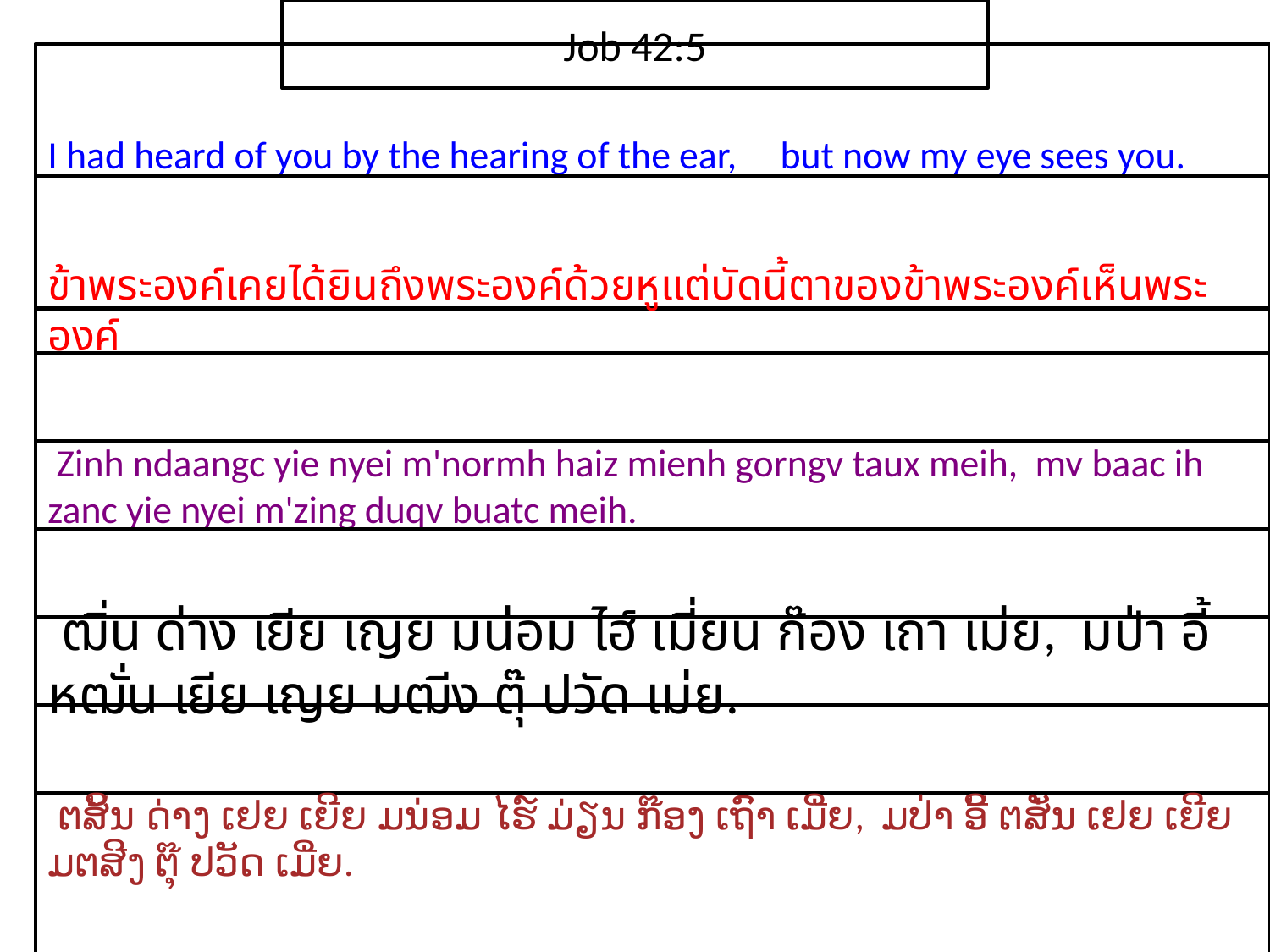

Job 42:5
I had heard of you by the hearing of the ear,     but now my eye sees you.
ข้า​พระ​องค์​เคย​ได้​ยิน​ถึง​พระ​องค์​ด้วย​หูแต่​บัดนี้​ตา​ของ​ข้า​พระ​องค์​เห็น​พระ​องค์
 Zinh ndaangc yie nyei m'normh haiz mienh gorngv taux meih,  mv baac ih zanc yie nyei m'zing duqv buatc meih.
 ฒิ่น ด่าง เยีย เญย มน่อม ไฮ์ เมี่ยน ก๊อง เถา เม่ย,  มป่า อี้ หฒั่น เยีย เญย มฒีง ตุ๊ ปวัด เม่ย.
 ຕສິ້ນ ດ່າງ ເຢຍ ເຍີຍ ມນ່ອມ ໄຮ໌ ມ່ຽນ ກ໊ອງ ເຖົາ ເມີ່ຍ,  ມປ່າ ອີ້ ຕສັ່ນ ເຢຍ ເຍີຍ ມຕສີງ ຕຸ໊ ປວັດ ເມີ່ຍ.